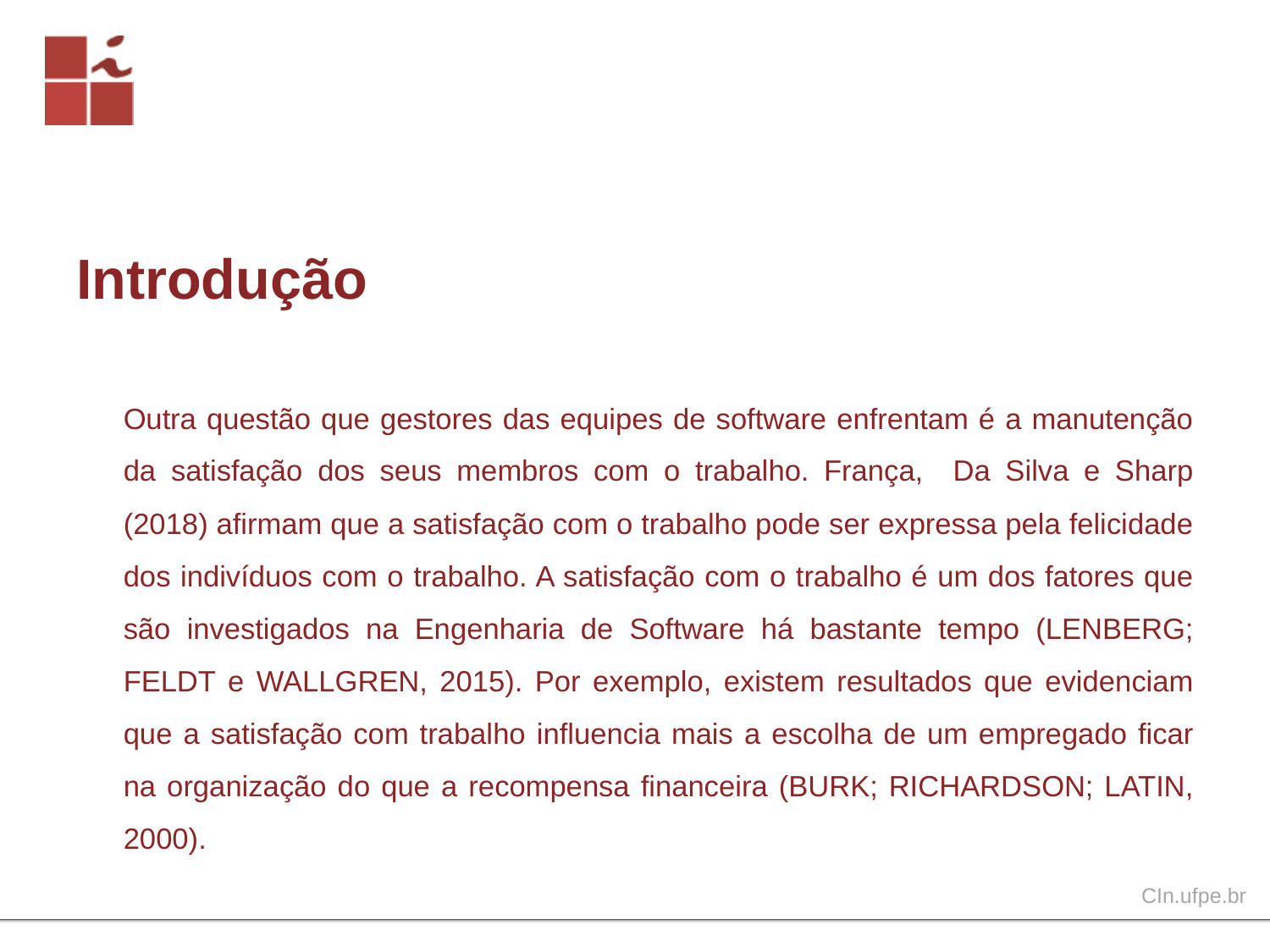

# Introdução
Outra questão que gestores das equipes de software enfrentam é a manutenção da satisfação dos seus membros com o trabalho. França,  Da Silva e Sharp (2018) afirmam que a satisfação com o trabalho pode ser expressa pela felicidade dos indivíduos com o trabalho. A satisfação com o trabalho é um dos fatores que são investigados na Engenharia de Software há bastante tempo (LENBERG; FELDT e WALLGREN, 2015). Por exemplo, existem resultados que evidenciam que a satisfação com trabalho influencia mais a escolha de um empregado ficar na organização do que a recompensa financeira (BURK; RICHARDSON; LATIN, 2000).